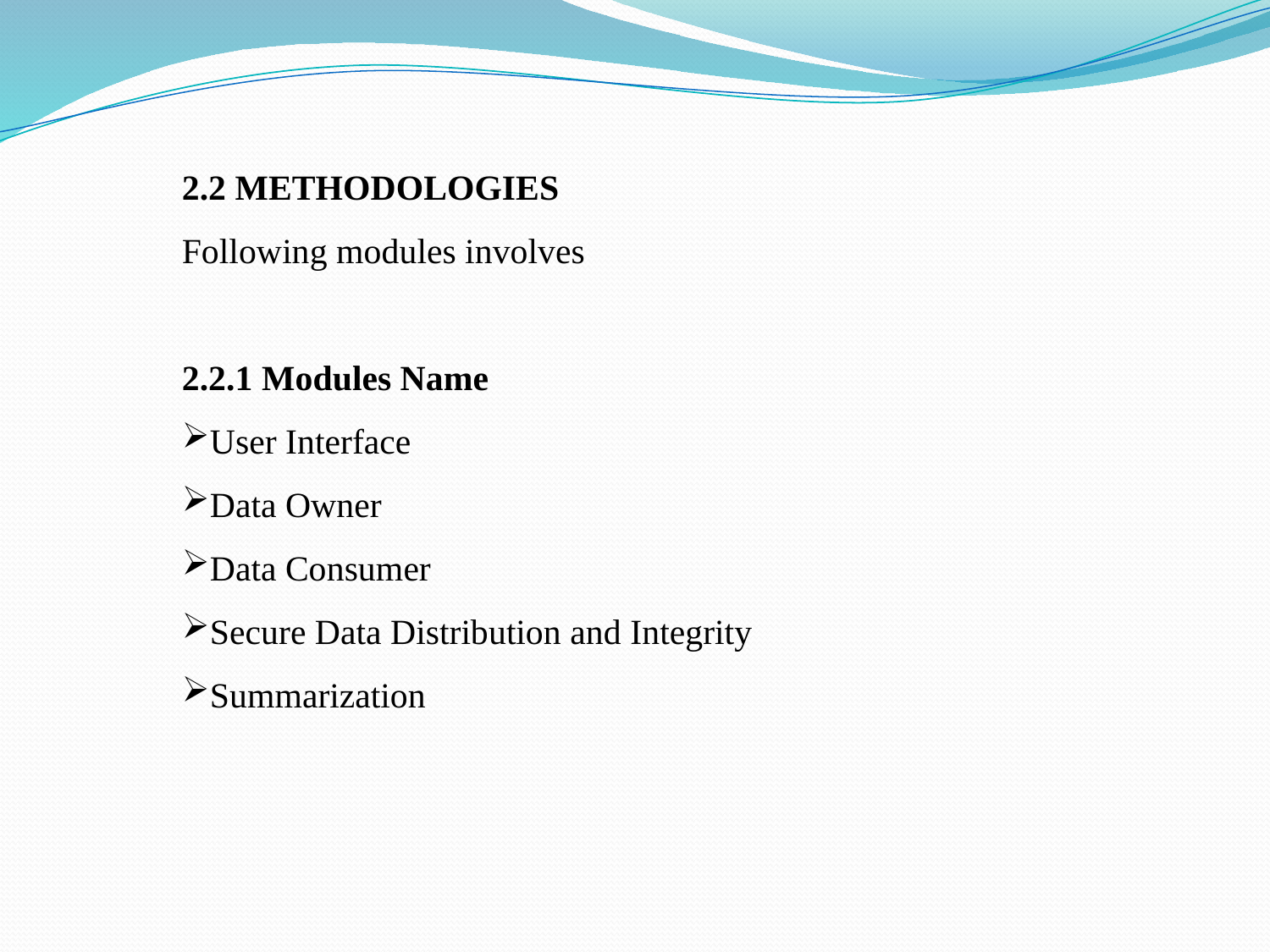

2.2 METHODOLOGIES
Following modules involves

2.2.1 Modules Name
User Interface
Data Owner
Data Consumer
Secure Data Distribution and Integrity
Summarization